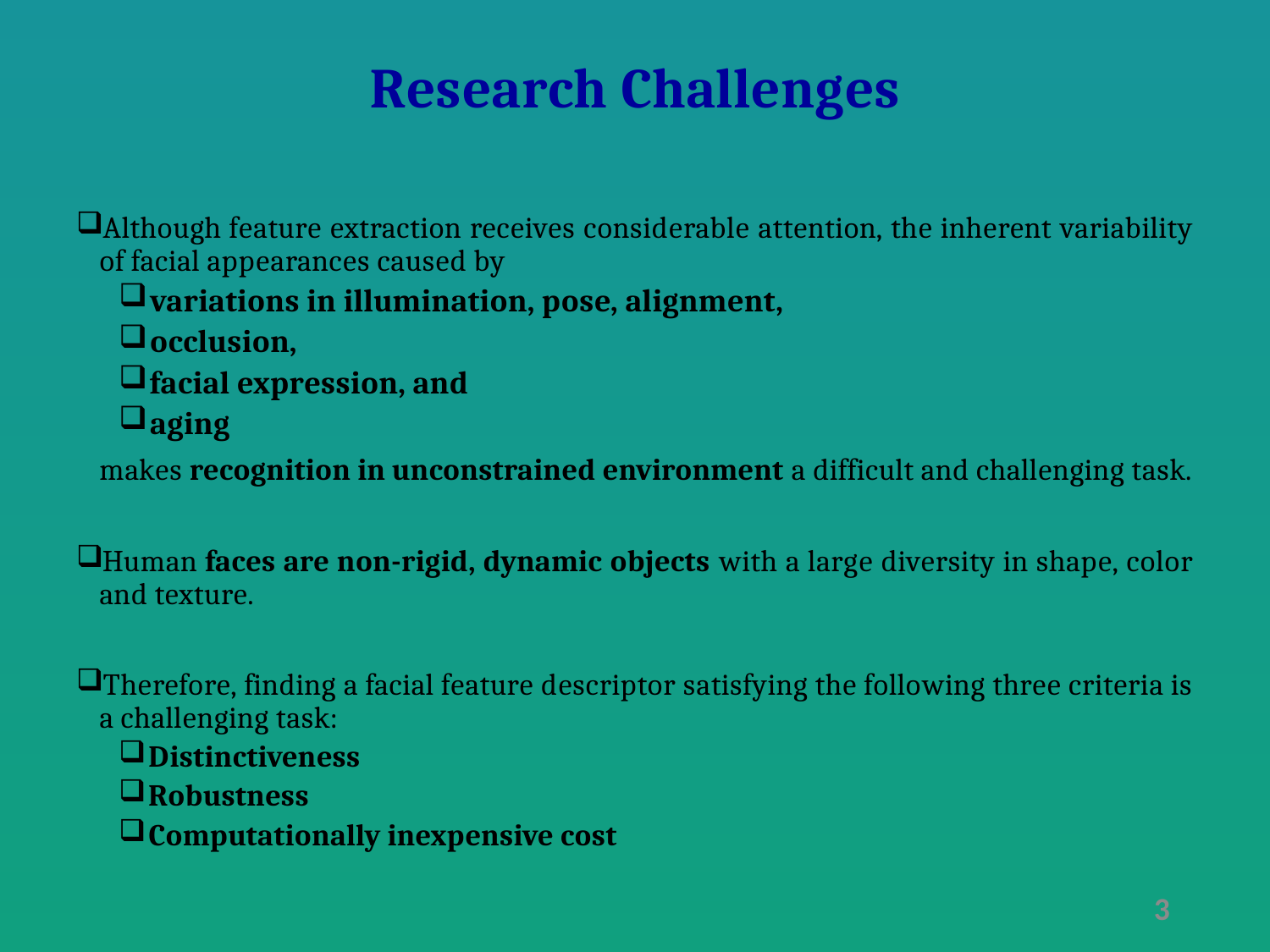

# Research Challenges
Although feature extraction receives considerable attention, the inherent variability of facial appearances caused by
variations in illumination, pose, alignment,
occlusion,
facial expression, and
aging
	makes recognition in unconstrained environment a difficult and challenging task.

Human faces are non-rigid, dynamic objects with a large diversity in shape, color and texture.

Therefore, finding a facial feature descriptor satisfying the following three criteria is a challenging task:
Distinctiveness
Robustness
Computationally inexpensive cost
3